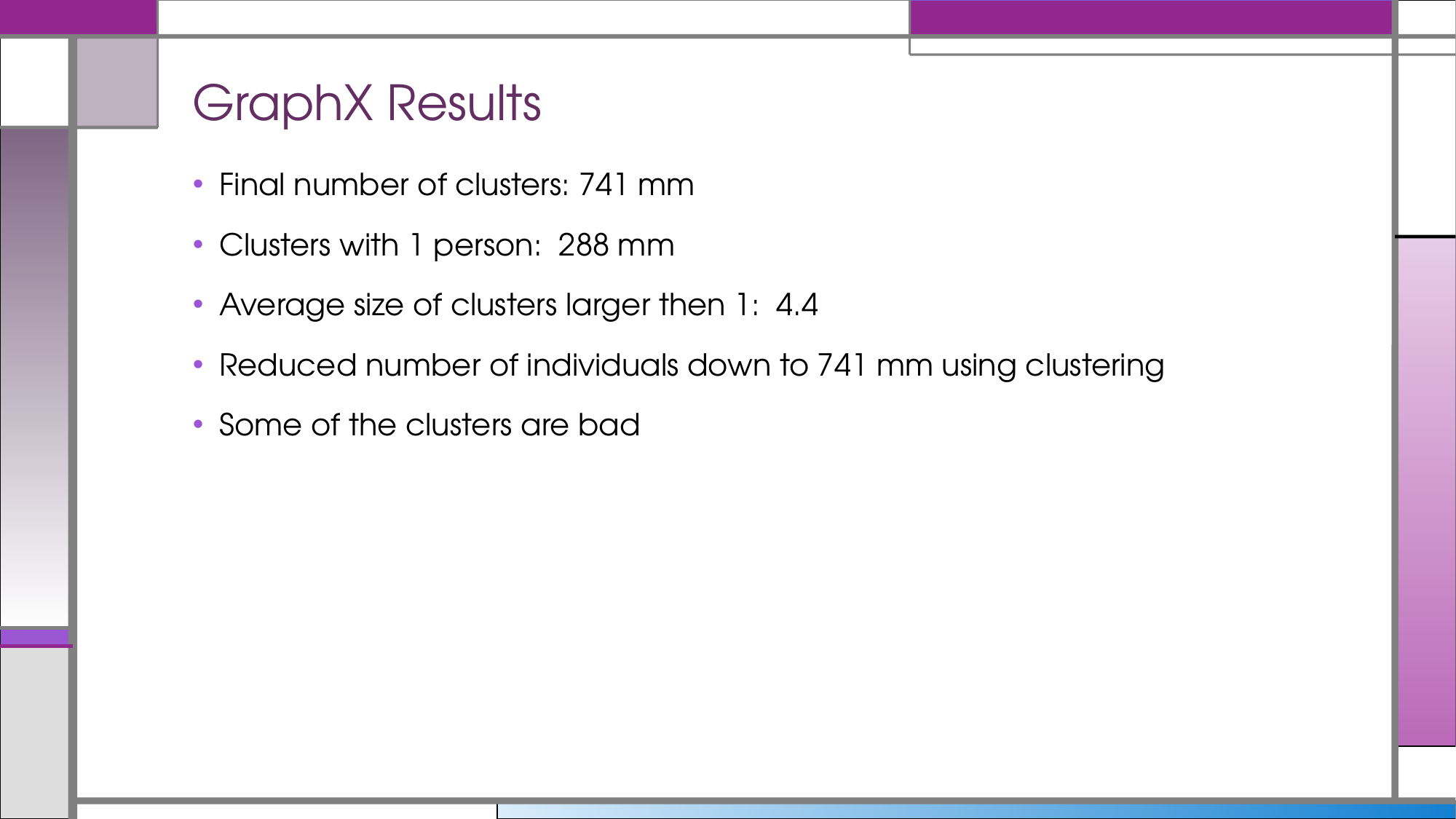

# GraphX Results
Final number of clusters: 741 mm
Clusters with 1 person:  288 mm
Average size of clusters larger then 1:  4.4
Reduced number of individuals down to 741 mm using clustering
Some of the clusters are bad